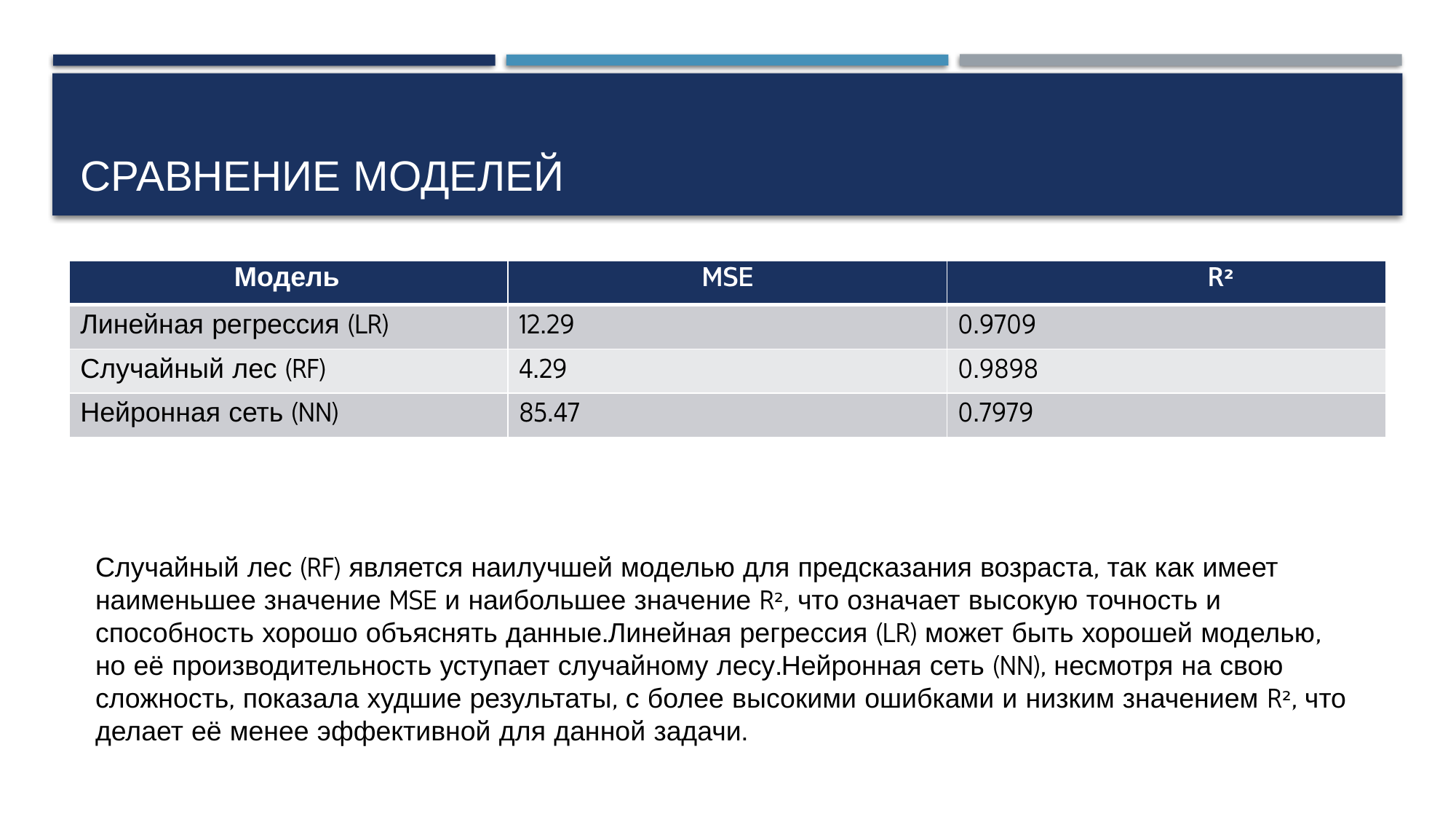

# Сравнение моделей
| Модель | MSE | R² |
| --- | --- | --- |
| Линейная регрессия (LR) | 12.29 | 0.9709 |
| Случайный лес (RF) | 4.29 | 0.9898 |
| Нейронная сеть (NN) | 85.47 | 0.7979 |
Случайный лес (RF) является наилучшей моделью для предсказания возраста, так как имеет наименьшее значение MSE и наибольшее значение R², что означает высокую точность и способность хорошо объяснять данные.Линейная регрессия (LR) может быть хорошей моделью, но её производительность уступает случайному лесу.Нейронная сеть (NN), несмотря на свою сложность, показала худшие результаты, с более высокими ошибками и низким значением R², что делает её менее эффективной для данной задачи.